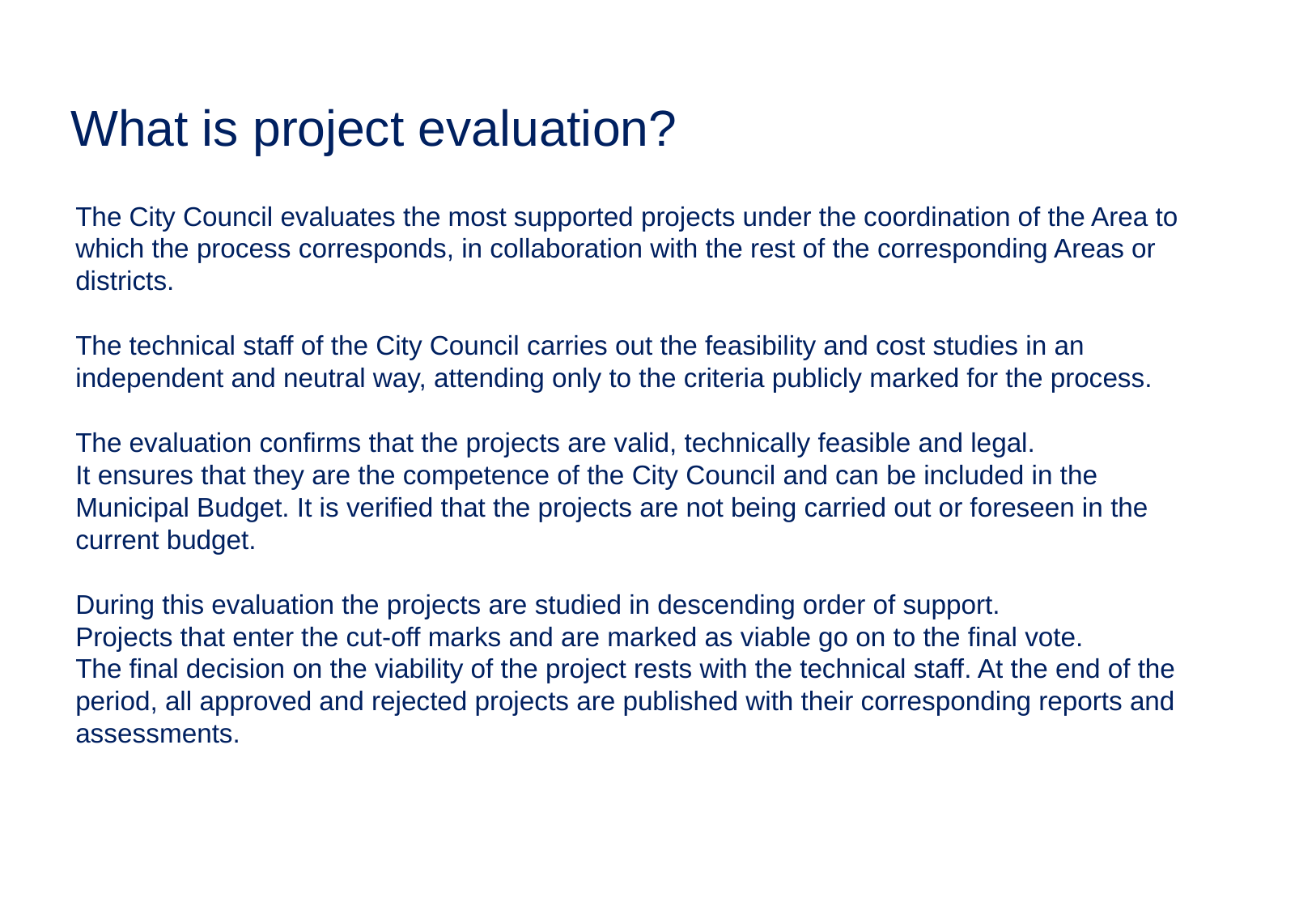

What is project evaluation?
The City Council evaluates the most supported projects under the coordination of the Area to which the process corresponds, in collaboration with the rest of the corresponding Areas or districts.

The technical staff of the City Council carries out the feasibility and cost studies in an independent and neutral way, attending only to the criteria publicly marked for the process.

The evaluation confirms that the projects are valid, technically feasible and legal.
It ensures that they are the competence of the City Council and can be included in the Municipal Budget. It is verified that the projects are not being carried out or foreseen in the current budget.

During this evaluation the projects are studied in descending order of support.
Projects that enter the cut-off marks and are marked as viable go on to the final vote.
The final decision on the viability of the project rests with the technical staff. At the end of the period, all approved and rejected projects are published with their corresponding reports and assessments.
11